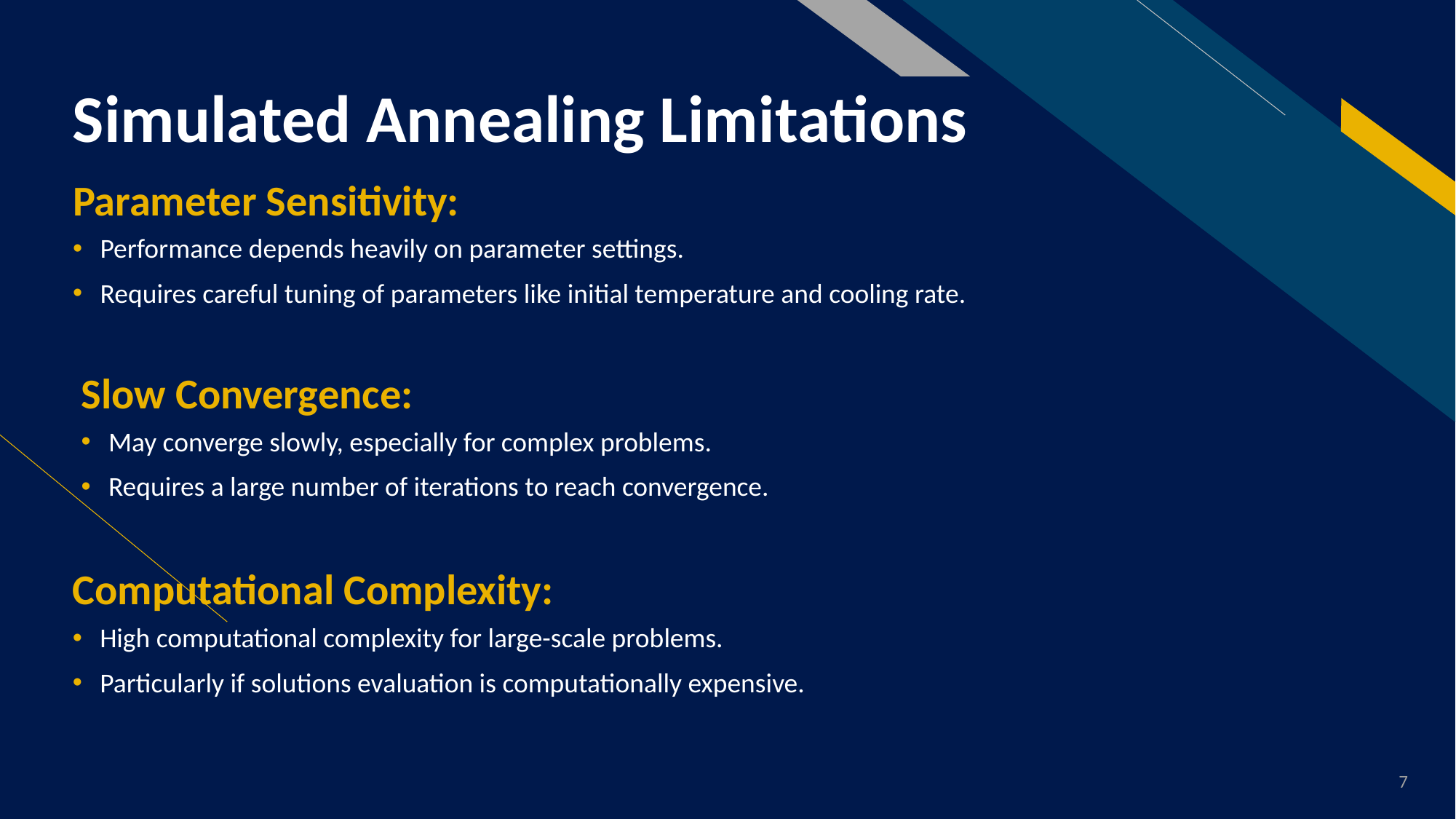

# Simulated Annealing Limitations

Parameter Sensitivity:
Performance depends heavily on parameter settings.
Requires careful tuning of parameters like initial temperature and cooling rate.
Slow Convergence:
May converge slowly, especially for complex problems.
Requires a large number of iterations to reach convergence.
Computational Complexity:
High computational complexity for large-scale problems.
Particularly if solutions evaluation is computationally expensive.
7